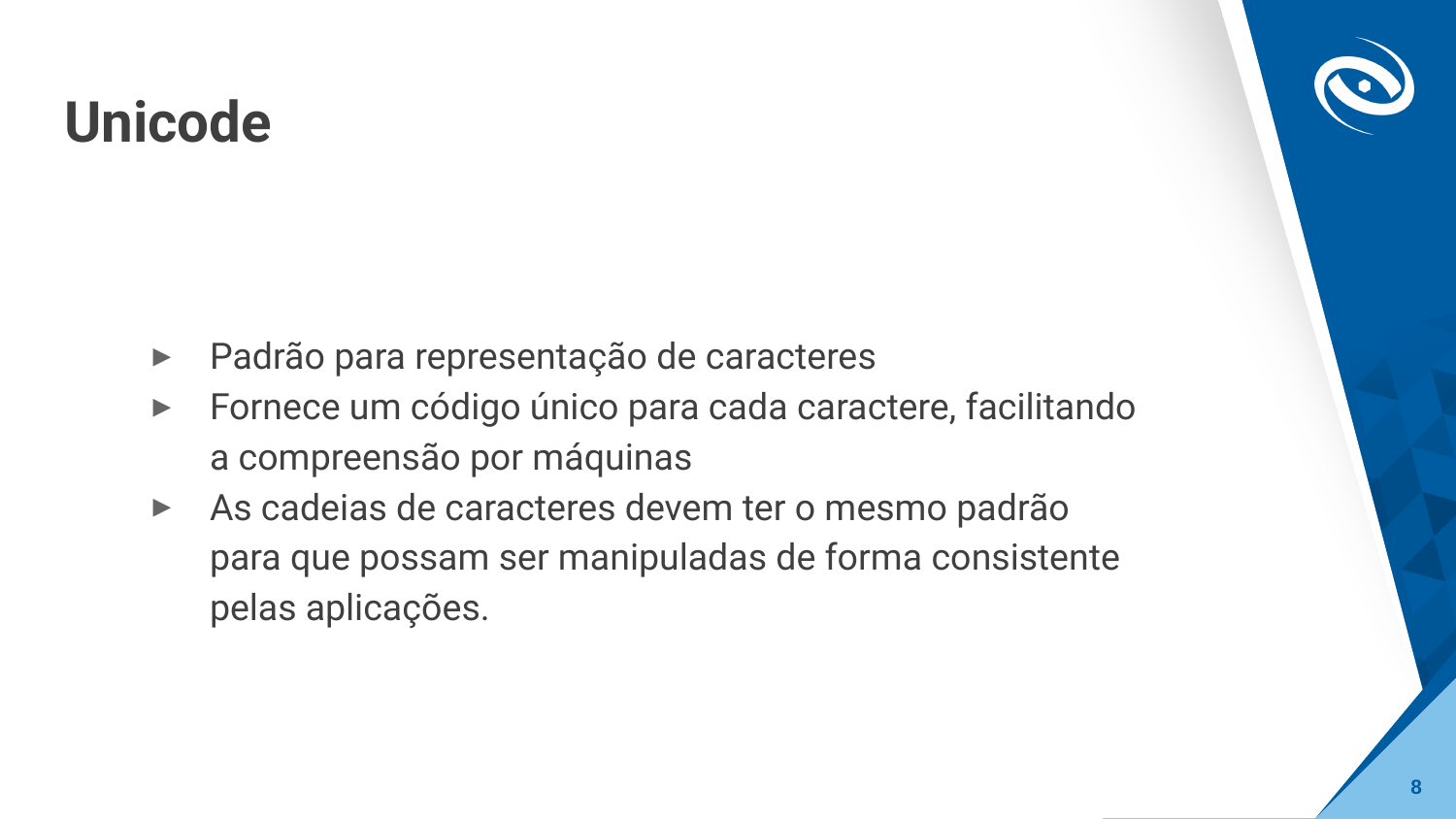

# Unicode

Padrão para representação de caracteres
Fornece um código único para cada caractere, facilitando a compreensão por máquinas
As cadeias de caracteres devem ter o mesmo padrão para que possam ser manipuladas de forma consistente pelas aplicações.
8